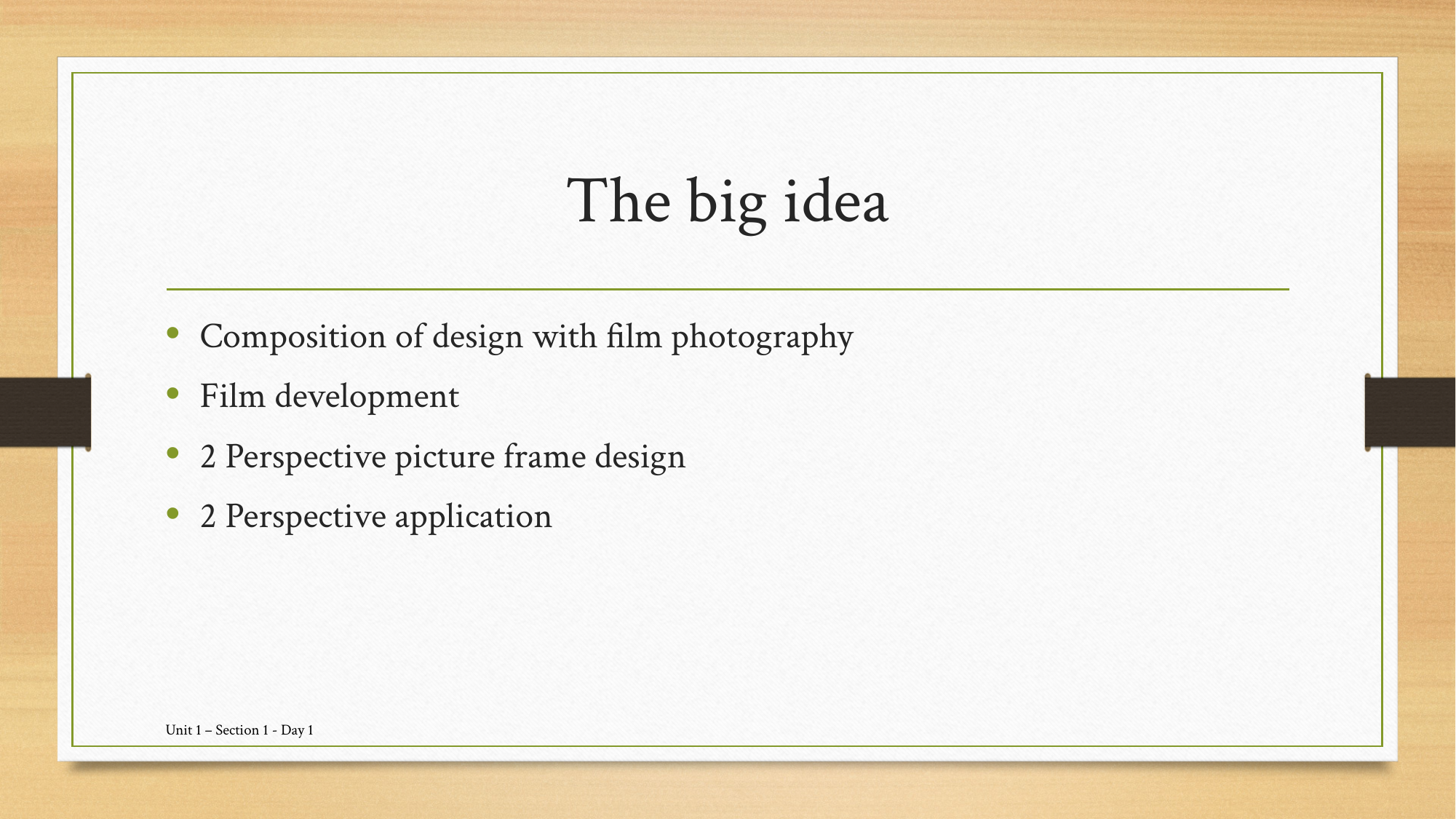

# The big idea
Composition of design with film photography
Film development
2 Perspective picture frame design
2 Perspective application
Unit 1 – Section 1 - Day 1